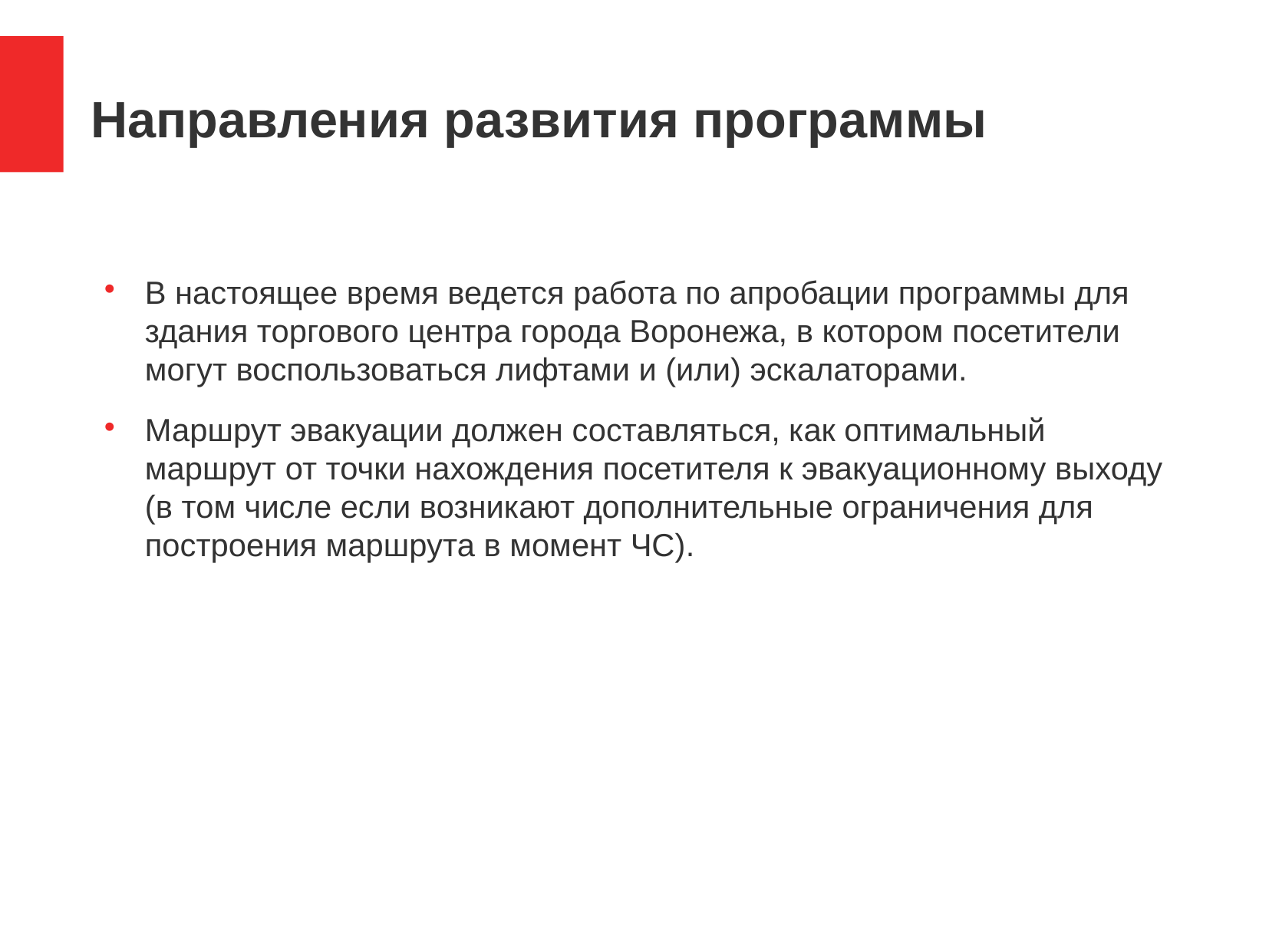

Направления развития программы
В настоящее время ведется работа по апробации программы для здания торгового центра города Воронежа, в котором посетители могут воспользоваться лифтами и (или) эскалаторами.
Маршрут эвакуации должен составляться, как оптимальный маршрут от точки нахождения посетителя к эвакуационному выходу (в том числе если возникают дополнительные ограничения для построения маршрута в момент ЧС).